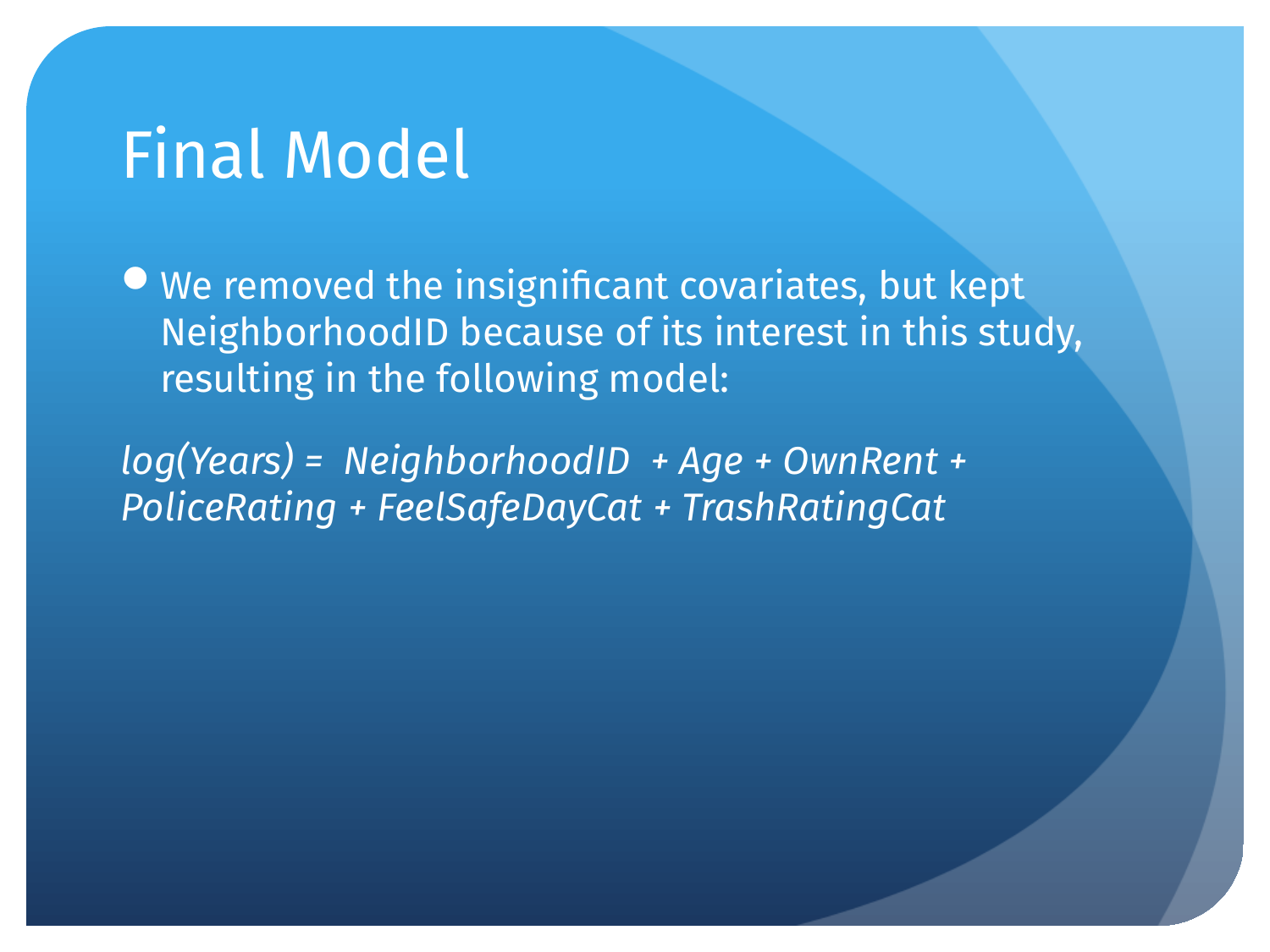

# Final Model
We removed the insignificant covariates, but kept NeighborhoodID because of its interest in this study, resulting in the following model:
log(Years) =  NeighborhoodID  + Age + OwnRent + PoliceRating + FeelSafeDayCat + TrashRatingCat